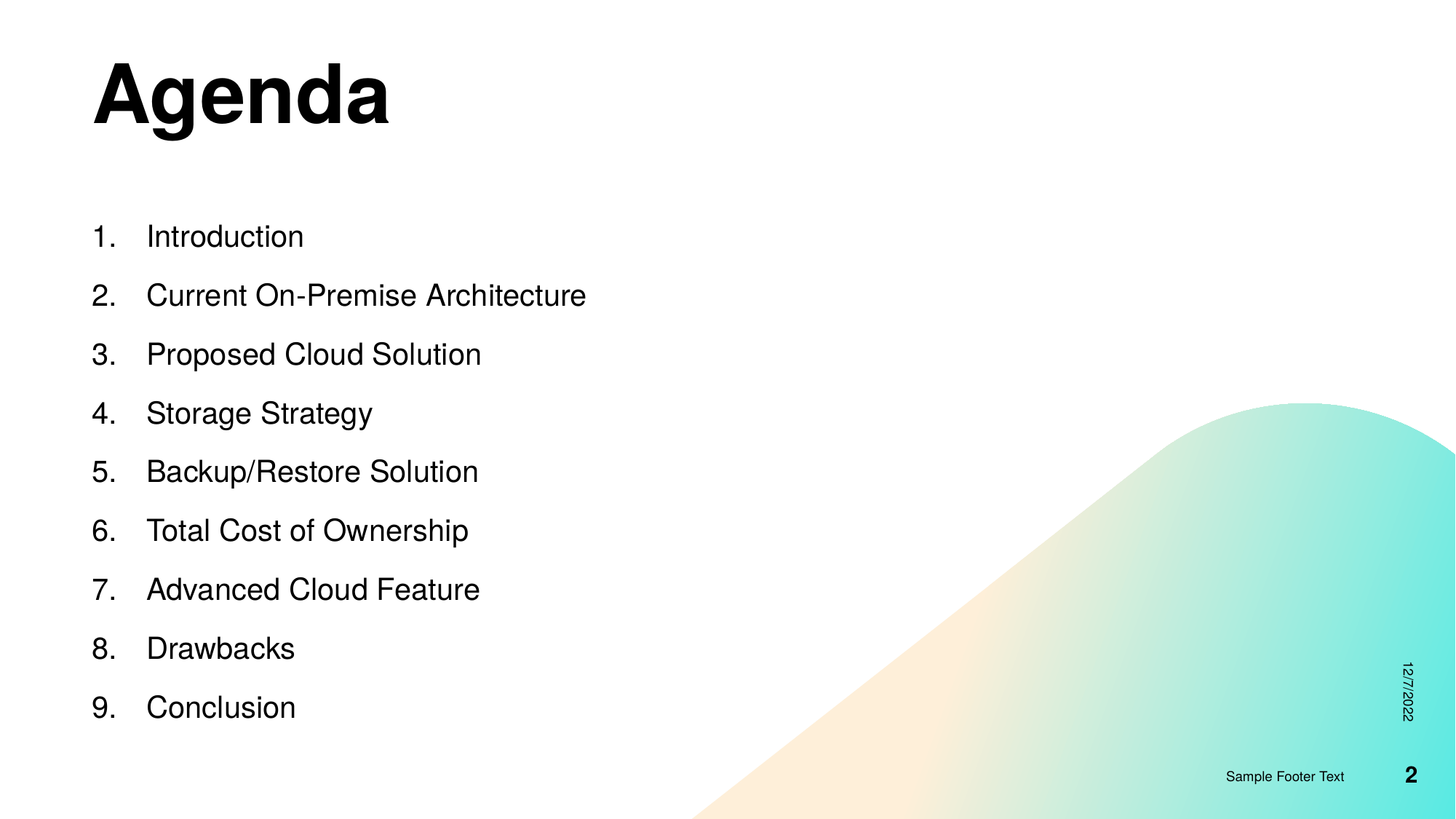

# Agenda
Introduction
Current On-Premise Architecture
Proposed Cloud Solution
Storage Strategy
Backup/Restore Solution
Total Cost of Ownership
Advanced Cloud Feature
Drawbacks
Conclusion

12/7/2022
Sample Footer Text
2